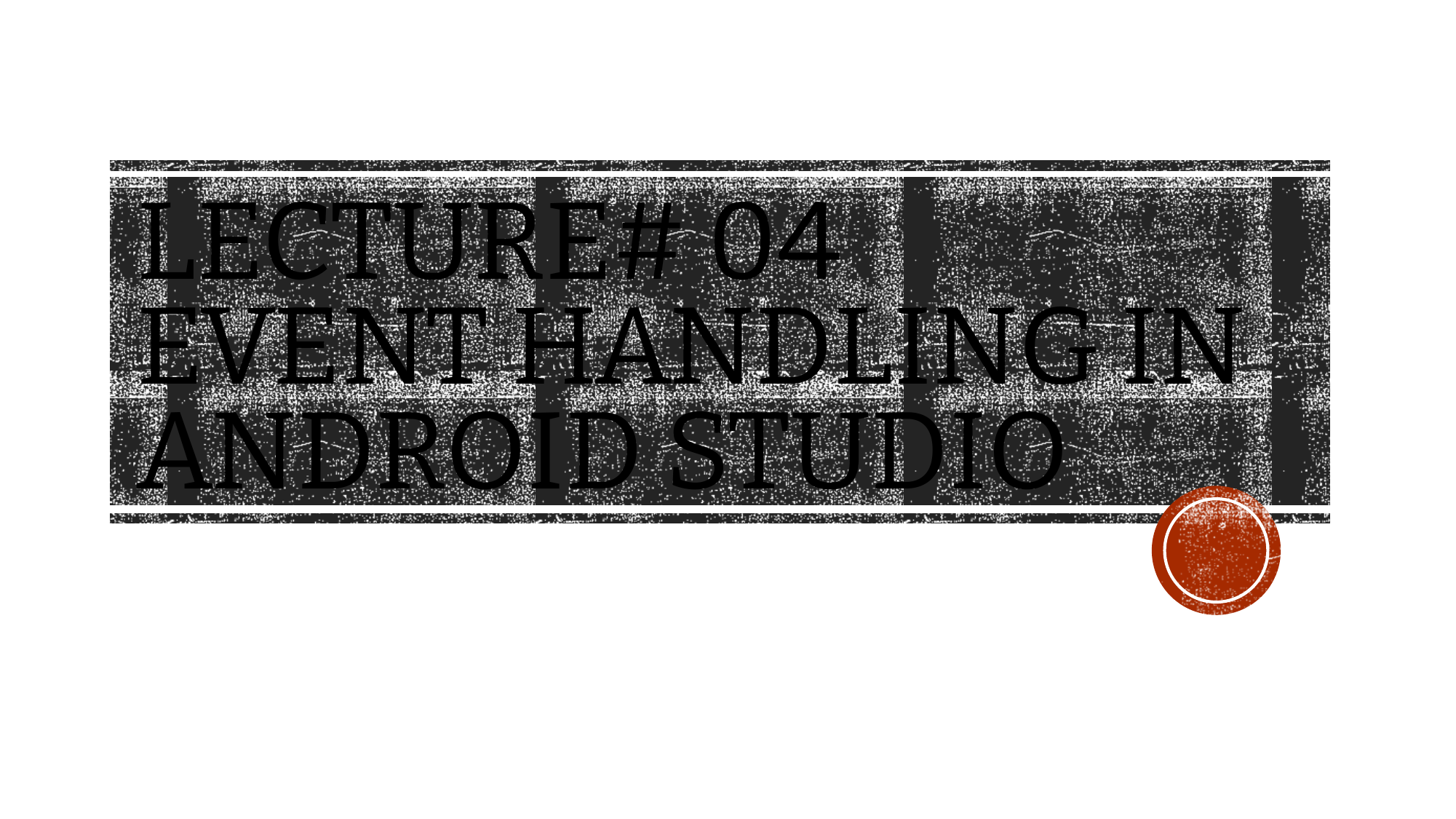

# Lecture# 04 event handling in android studio